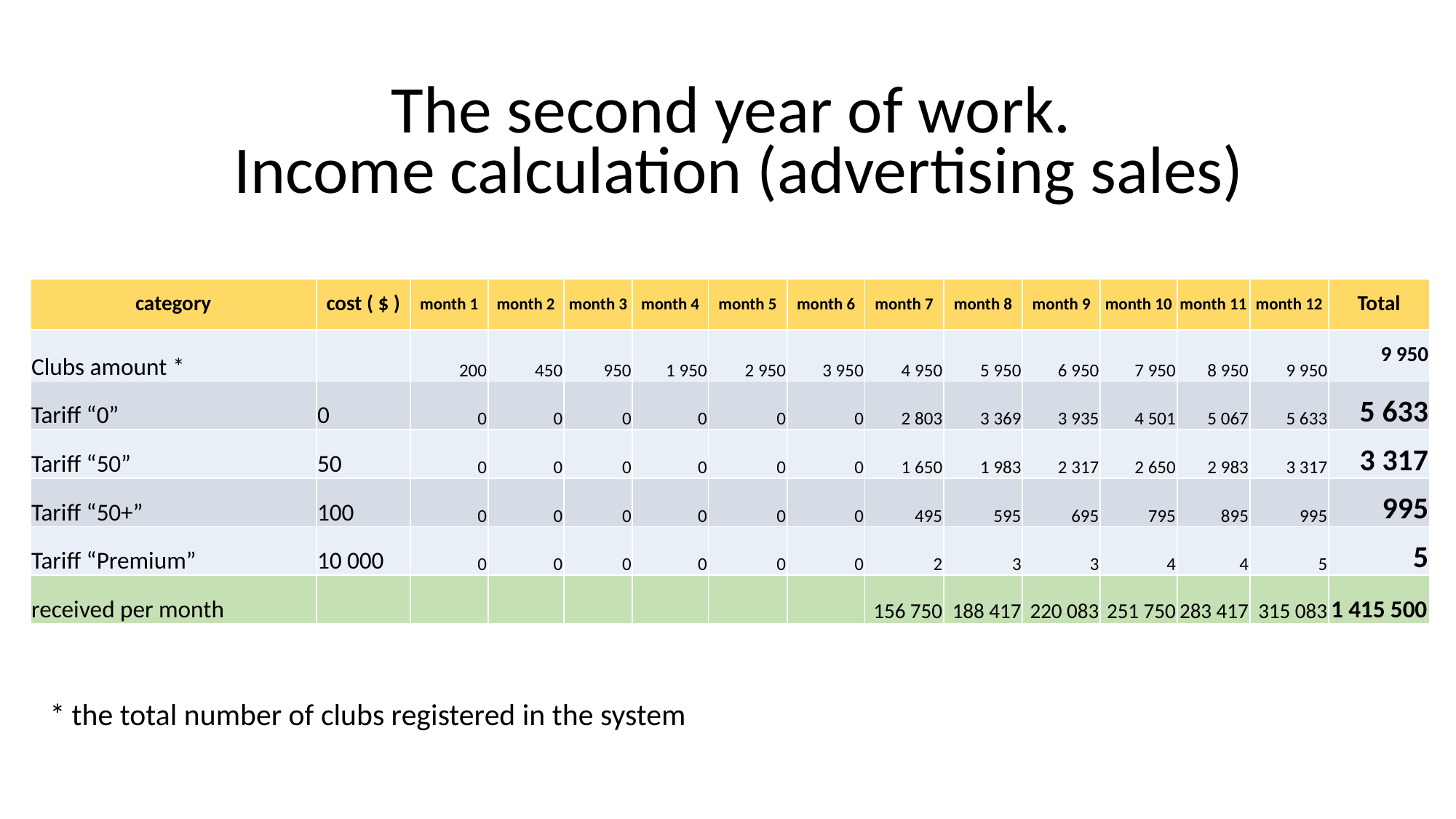

The second year of work.
 Income calculation (advertising sales)
| category | cost ( $ ) | month 1 | month 2 | month 3 | month 4 | month 5 | month 6 | month 7 | month 8 | month 9 | month 10 | month 11 | month 12 | Total |
| --- | --- | --- | --- | --- | --- | --- | --- | --- | --- | --- | --- | --- | --- | --- |
| Clubs amount \* |  | 200 | 450 | 950 | 1 950 | 2 950 | 3 950 | 4 950 | 5 950 | 6 950 | 7 950 | 8 950 | 9 950 | 9 950 |
| Tariff “0” | 0 | 0 | 0 | 0 | 0 | 0 | 0 | 2 803 | 3 369 | 3 935 | 4 501 | 5 067 | 5 633 | 5 633 |
| Tariff “50” | 50 | 0 | 0 | 0 | 0 | 0 | 0 | 1 650 | 1 983 | 2 317 | 2 650 | 2 983 | 3 317 | 3 317 |
| Tariff “50+” | 100 | 0 | 0 | 0 | 0 | 0 | 0 | 495 | 595 | 695 | 795 | 895 | 995 | 995 |
| Tariff “Premium” | 10 000 | 0 | 0 | 0 | 0 | 0 | 0 | 2 | 3 | 3 | 4 | 4 | 5 | 5 |
| received per month |  |  |  |  |  |  |  | 156 750 | 188 417 | 220 083 | 251 750 | 283 417 | 315 083 | 1 415 500 |
# * the total number of clubs registered in the system